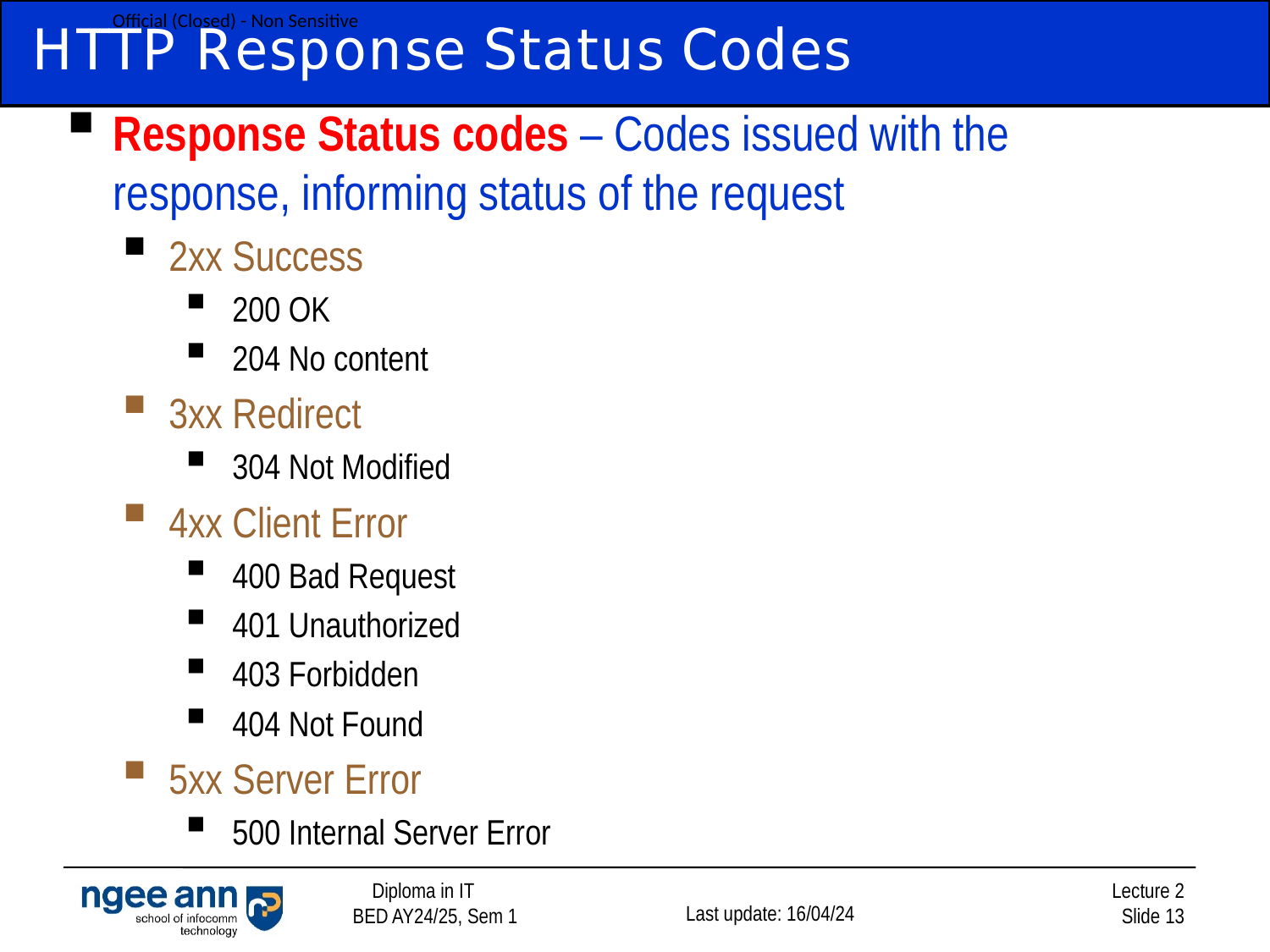

# HTTP Response Status Codes
Response Status codes – Codes issued with the response, informing status of the request
2xx Success
200 OK
204 No content
3xx Redirect
304 Not Modified
4xx Client Error
400 Bad Request
401 Unauthorized
403 Forbidden
404 Not Found
5xx Server Error
500 Internal Server Error